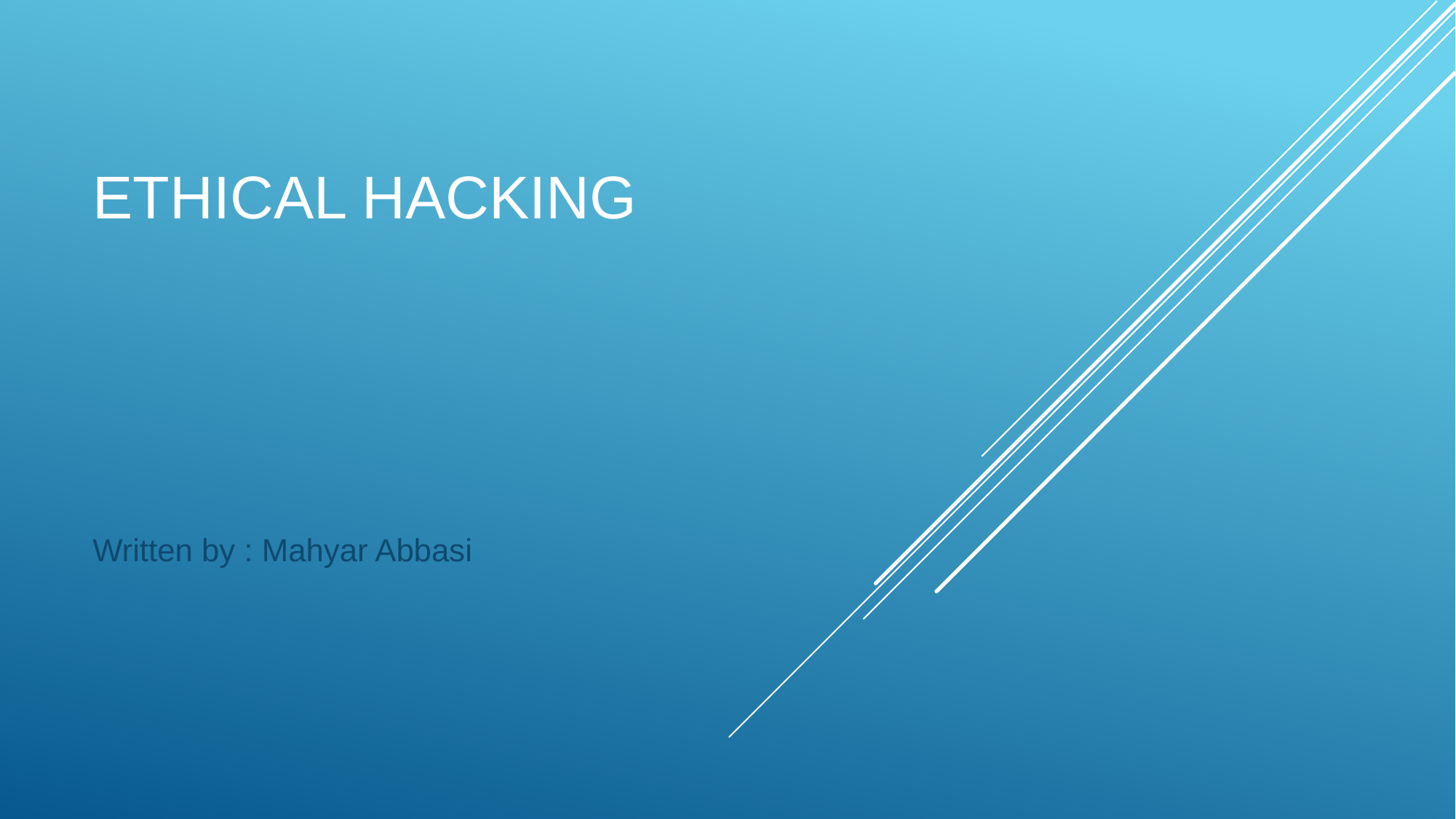

# Ethical Hacking
Written by : Mahyar Abbasi